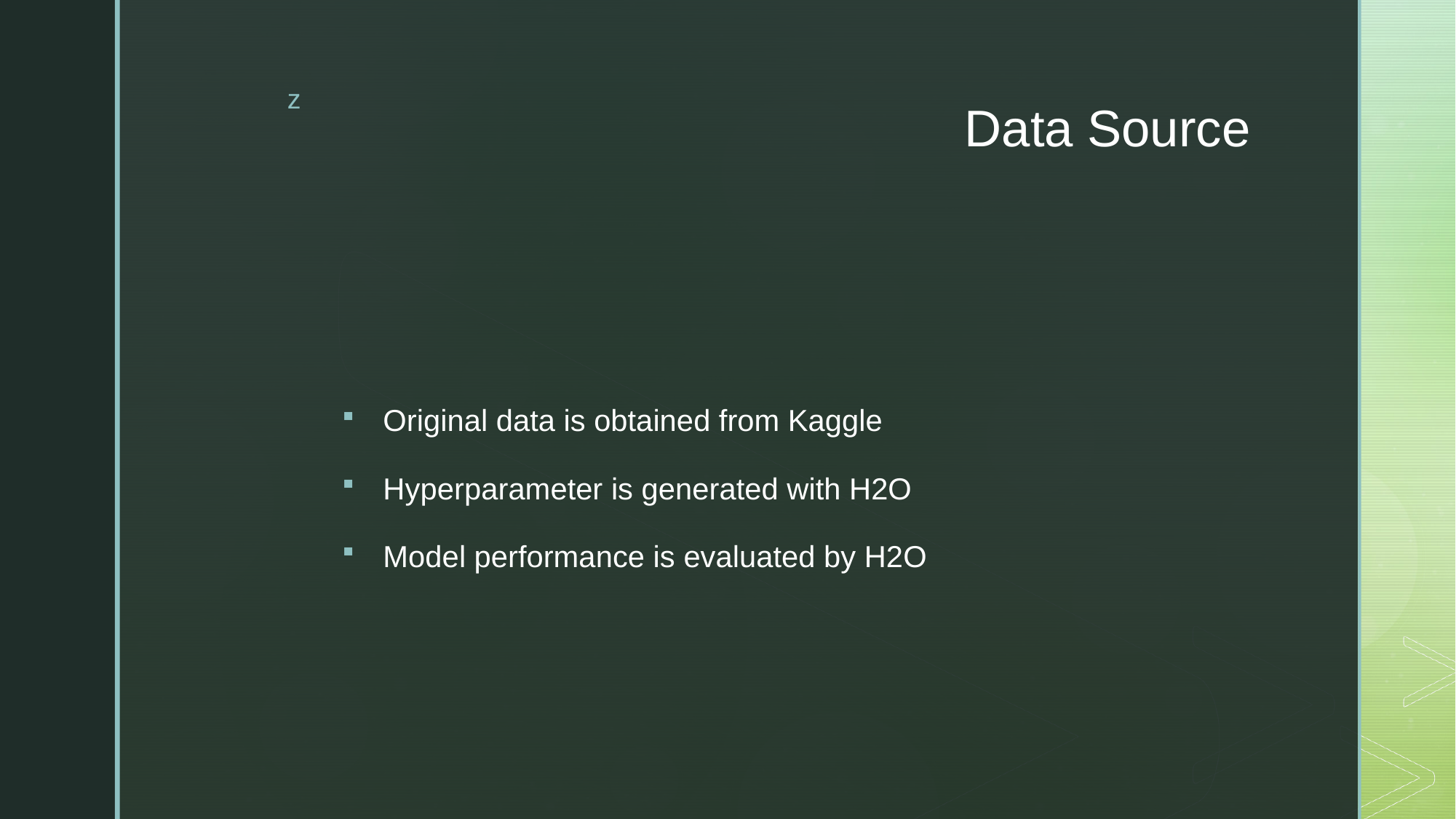

# Data Source
Original data is obtained from Kaggle
Hyperparameter is generated with H2O
Model performance is evaluated by H2O